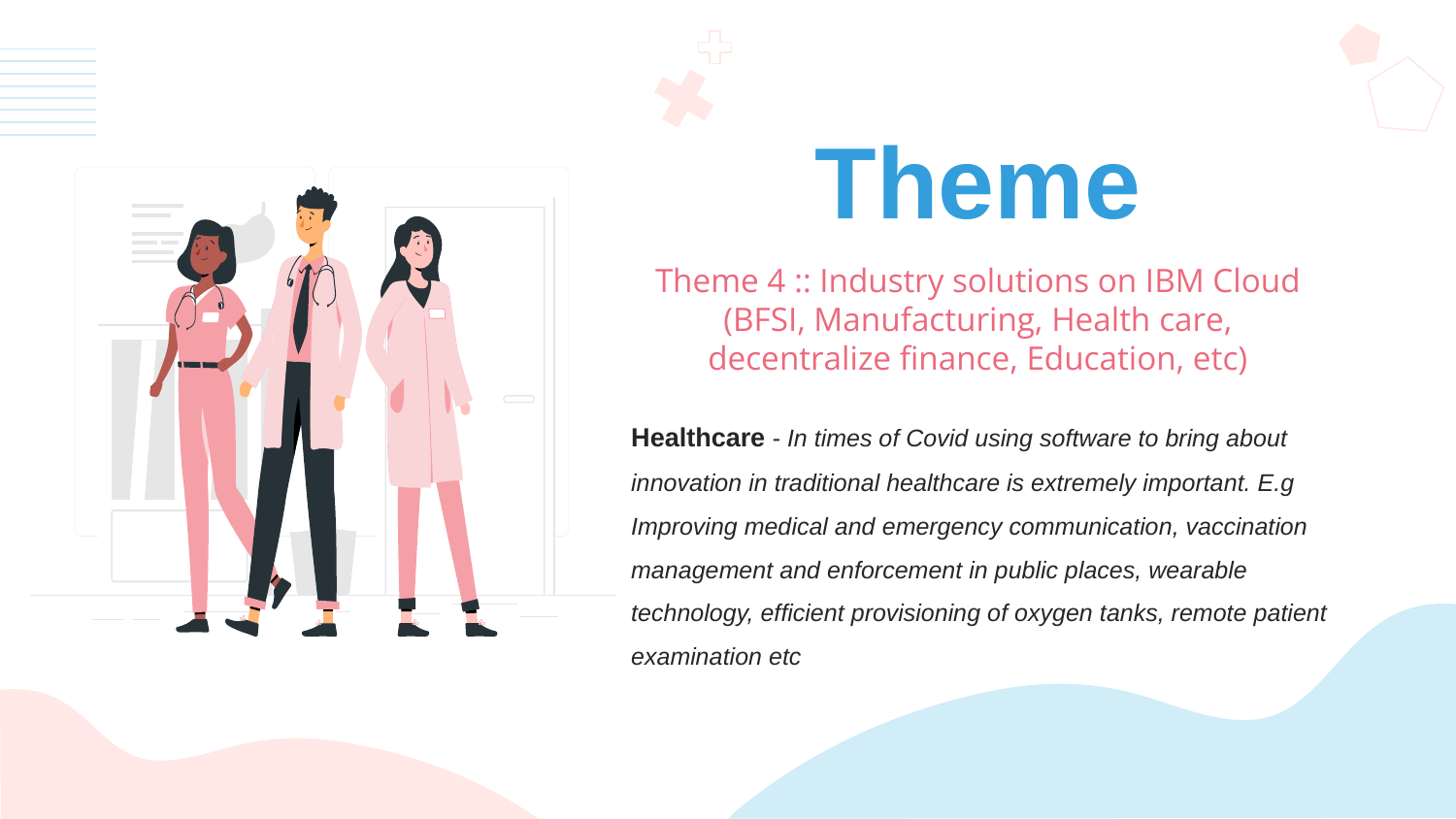

# Theme

Theme 4 :: Industry solutions on IBM Cloud (BFSI, Manufacturing, Health care, decentralize finance, Education, etc)
Healthcare - In times of Covid using software to bring about innovation in traditional healthcare is extremely important. E.g Improving medical and emergency communication, vaccination management and enforcement in public places, wearable technology, efficient provisioning of oxygen tanks, remote patient examination etc